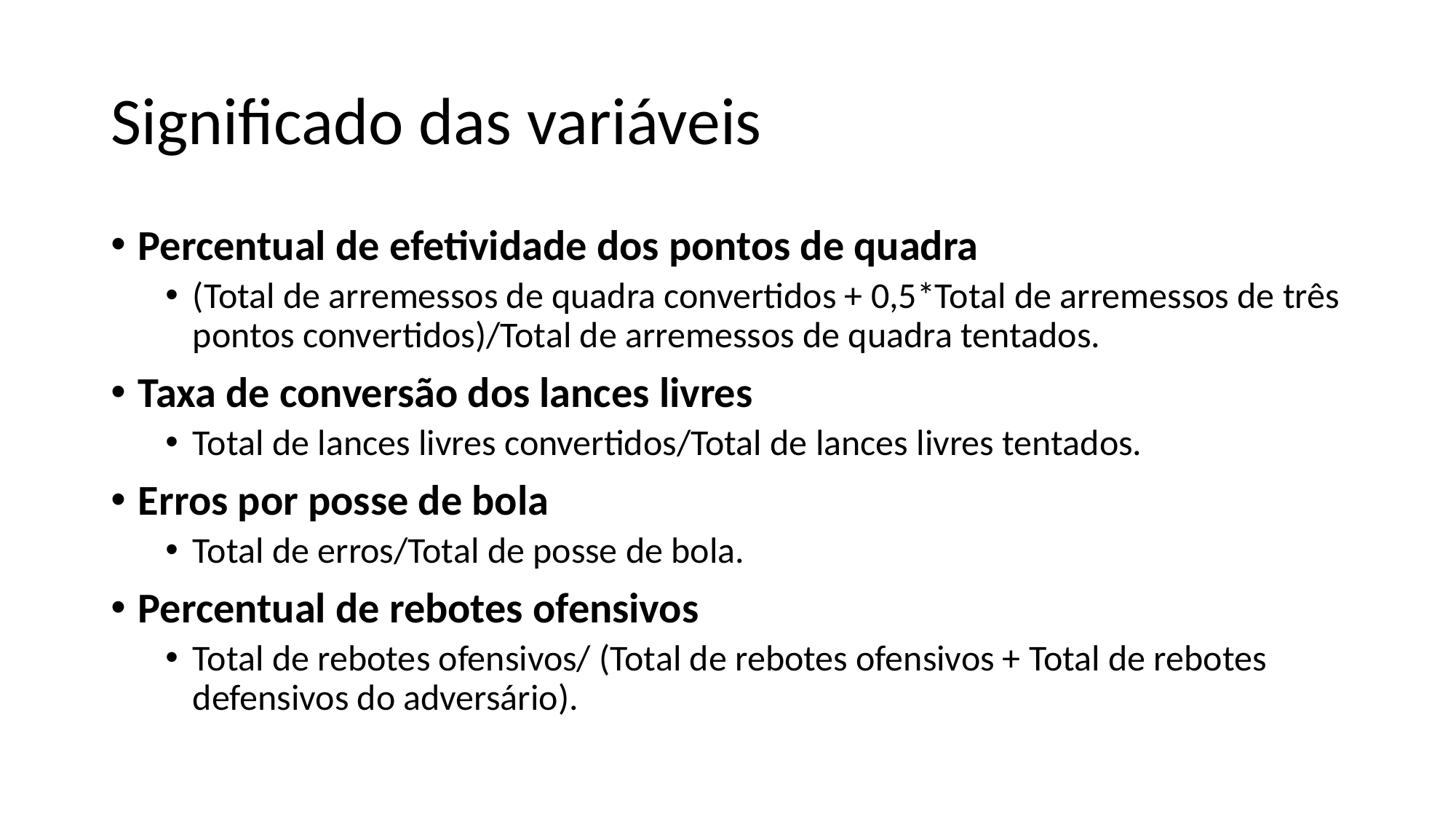

# Significado das variáveis
Percentual de efetividade dos pontos de quadra
(Total de arremessos de quadra convertidos + 0,5*Total de arremessos de três pontos convertidos)/Total de arremessos de quadra tentados.
Taxa de conversão dos lances livres
Total de lances livres convertidos/Total de lances livres tentados.
Erros por posse de bola
Total de erros/Total de posse de bola.
Percentual de rebotes ofensivos
Total de rebotes ofensivos/ (Total de rebotes ofensivos + Total de rebotes defensivos do adversário).